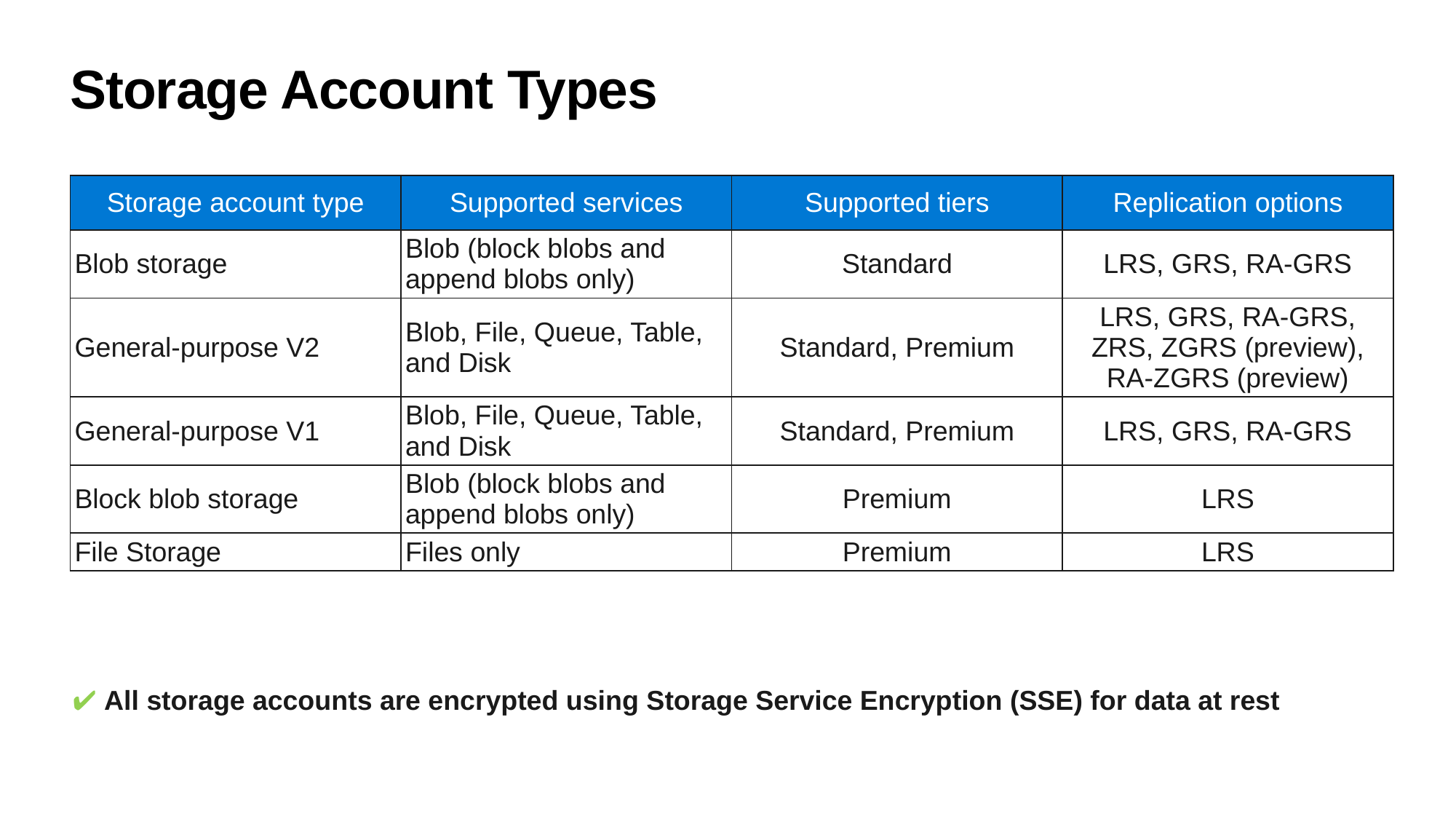

# Storage Account Types
| Storage account type | Supported services | Supported tiers | Replication options |
| --- | --- | --- | --- |
| Blob storage | Blob (block blobs and append blobs only) | Standard | LRS, GRS, RA-GRS |
| General-purpose V2 | Blob, File, Queue, Table, and Disk | Standard, Premium | LRS, GRS, RA-GRS, ZRS, ZGRS (preview), RA-ZGRS (preview) |
| General-purpose V1 | Blob, File, Queue, Table, and Disk | Standard, Premium | LRS, GRS, RA-GRS |
| Block blob storage | Blob (block blobs and append blobs only) | Premium | LRS |
| File Storage | Files only | Premium | LRS |
✔️ All storage accounts are encrypted using Storage Service Encryption (SSE) for data at rest